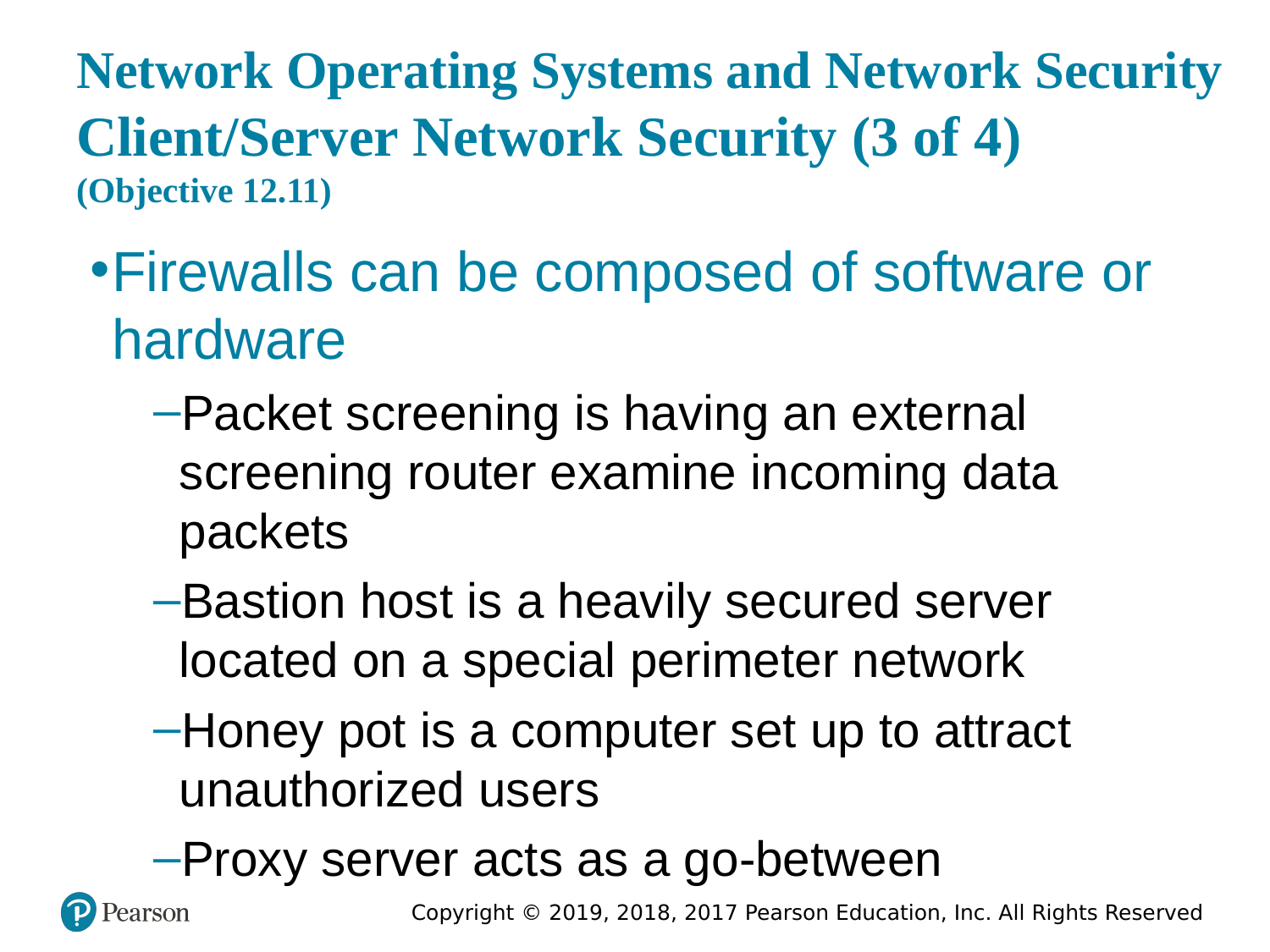

# Network Operating Systems and Network Security Client/Server Network Security (3 of 4) (Objective 12.11)
Firewalls can be composed of software or hardware
Packet screening is having an external screening router examine incoming data packets
Bastion host is a heavily secured server located on a special perimeter network
Honey pot is a computer set up to attract unauthorized users
Proxy server acts as a go-between